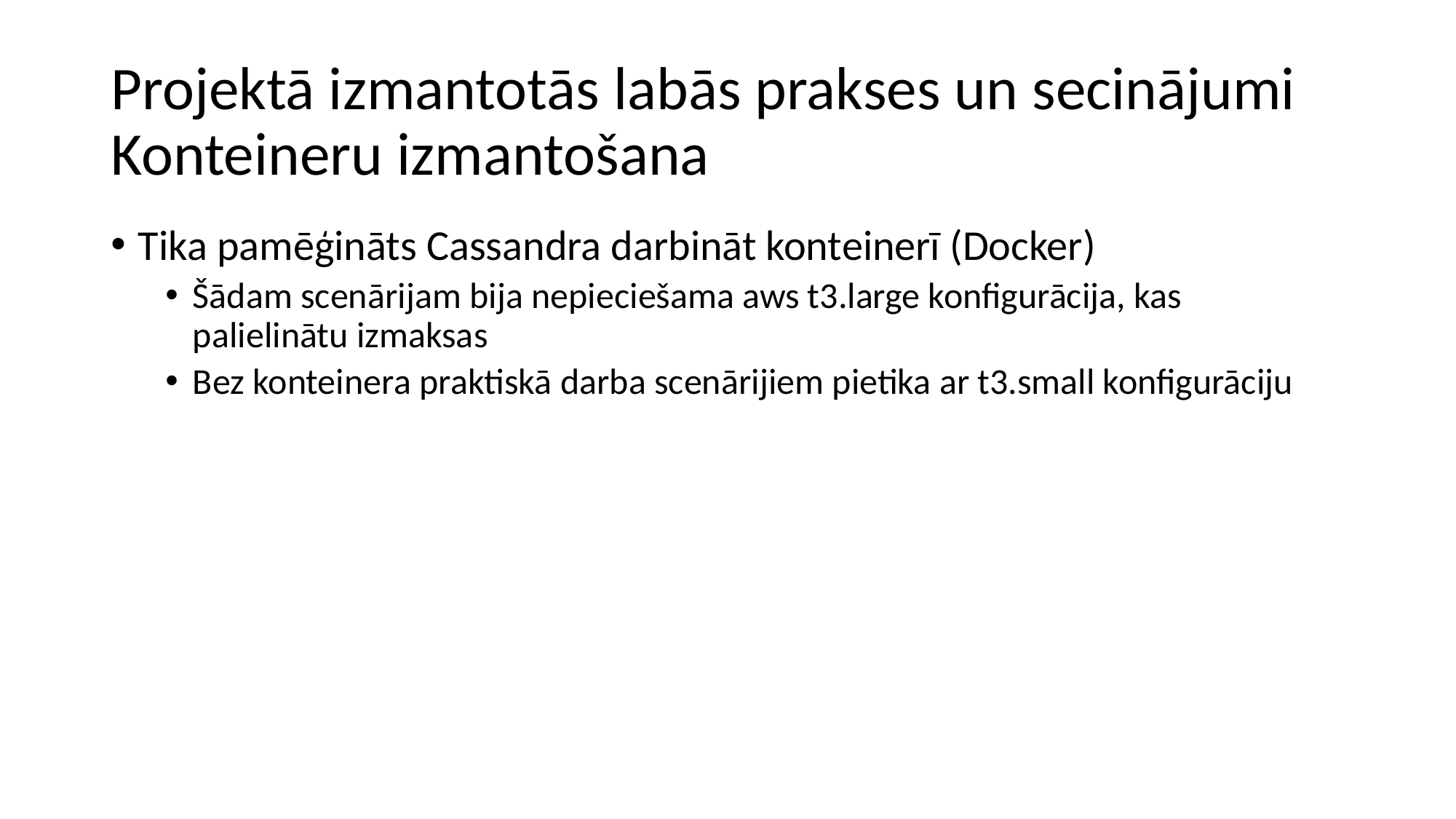

# Projektā izmantotās labās prakses un secinājumi Konteineru izmantošana
Tika pamēģināts Cassandra darbināt konteinerī (Docker)
Šādam scenārijam bija nepieciešama aws t3.large konfigurācija, kas palielinātu izmaksas
Bez konteinera praktiskā darba scenārijiem pietika ar t3.small konfigurāciju